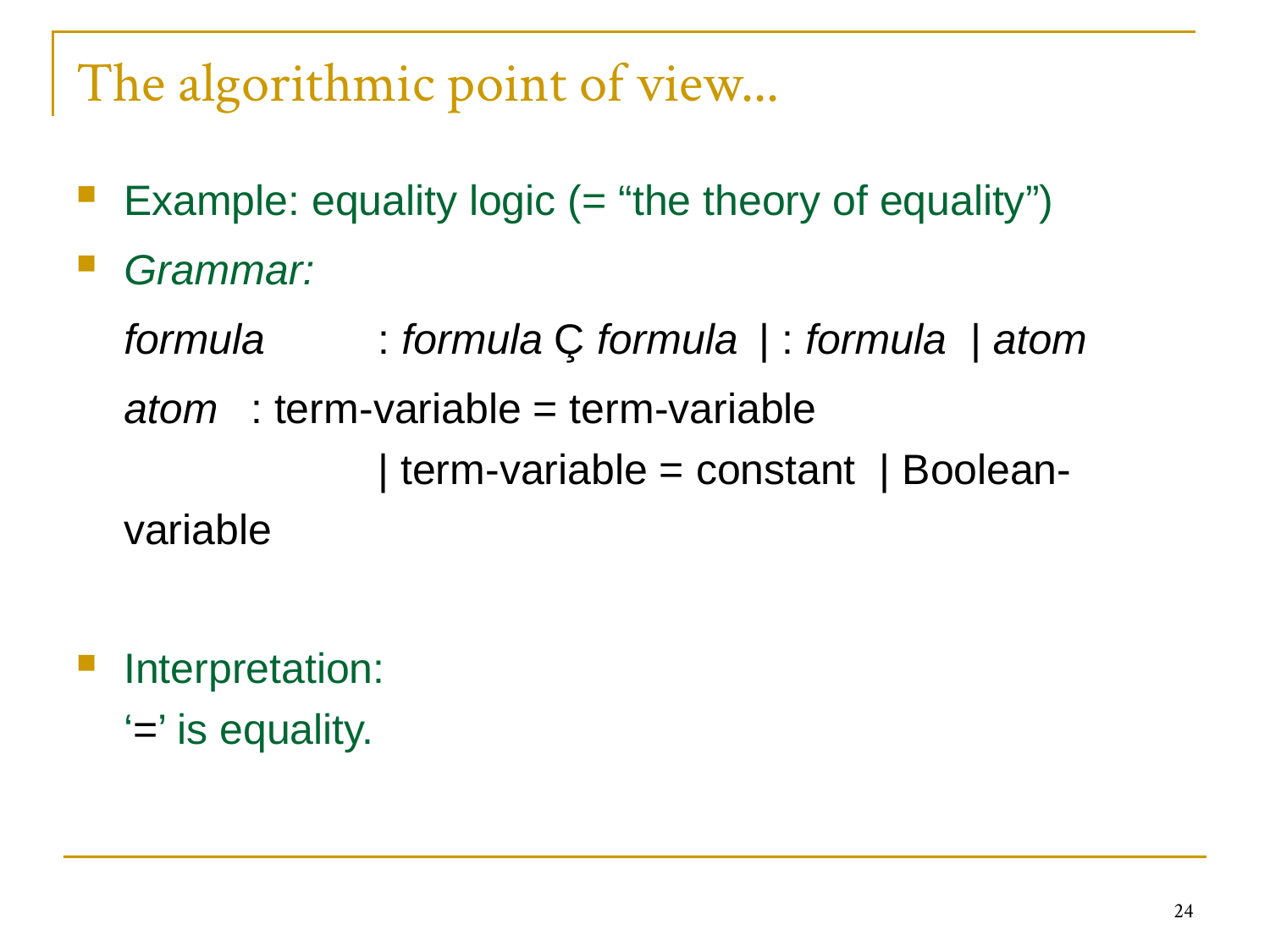

# The algorithmic point of view...
Example: equality logic (= “the theory of equality”)
Grammar:
	formula 	: formula Ç formula 	| : formula  | atom
	atom 	: term-variable = term-variable
		| term-variable = constant  | Boolean-variable

Interpretation:
‘=’ is equality.
24